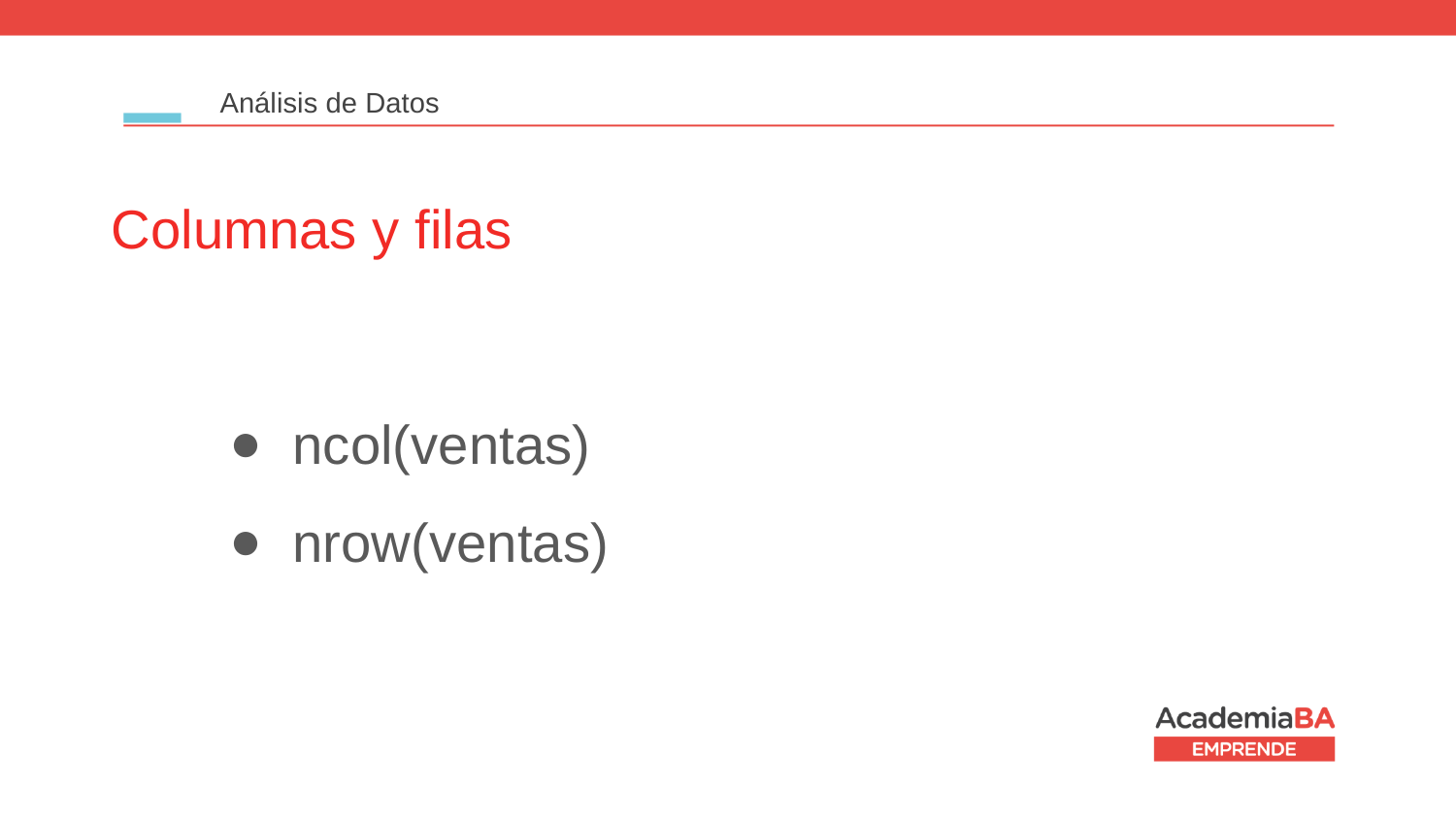

Análisis de Datos
Columnas y filas
ncol(ventas)
nrow(ventas)